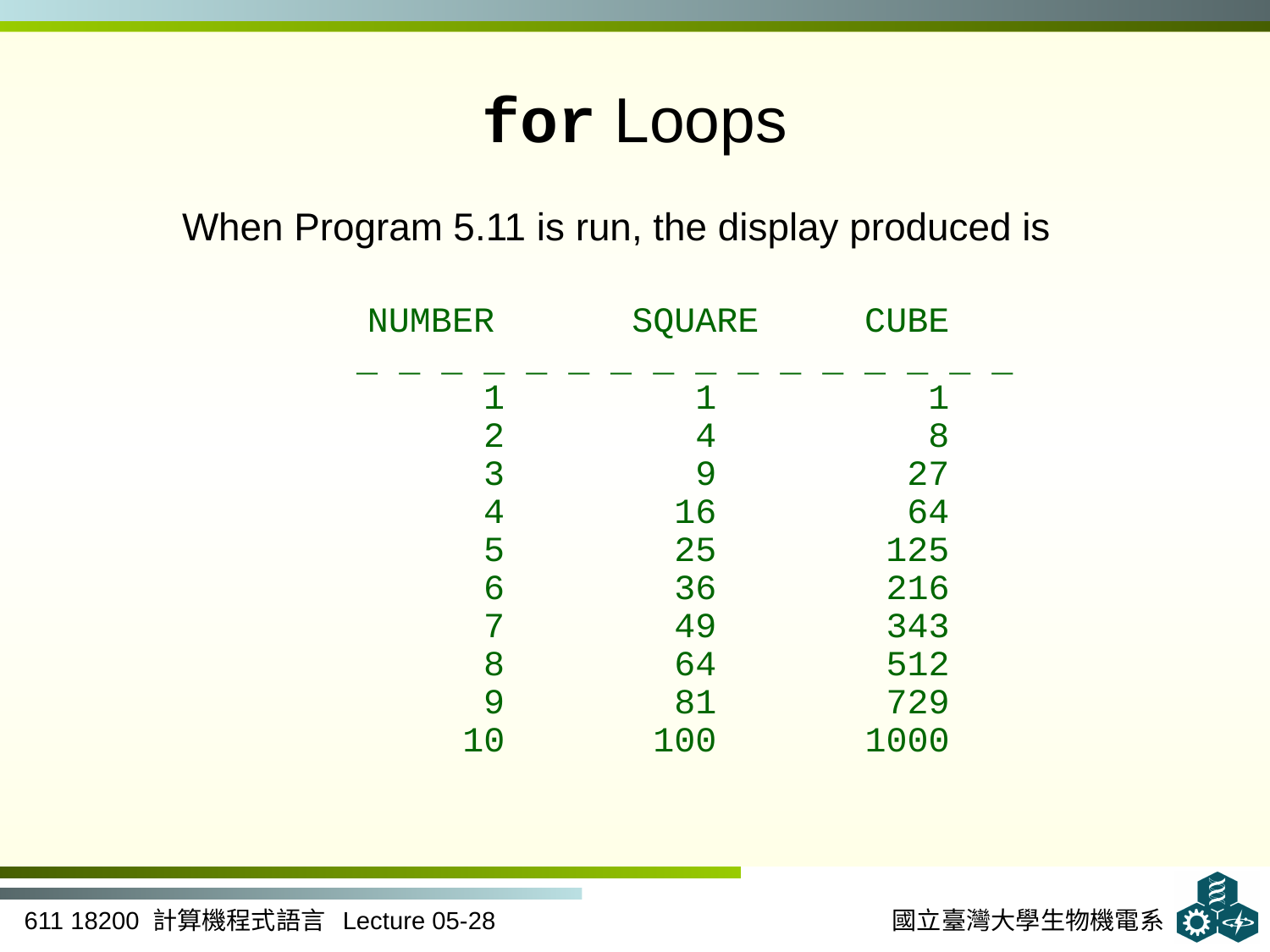

# for Loops
When Program 5.11 is run, the display produced is

		 NUMBER 	 SQUARE 	CUBE
		_ _ _ _ _ _	_ _ _ _ _ _	_ _ _ _
		      1 	    1 	   1
		      2 	    4 	   8
		      3         9 	  27
		      4        16 	  64
		      5        25 	 125
		      6        36        216
    		7        49        343
		      8        64        512
		      9        81        729
		     10       100       1000